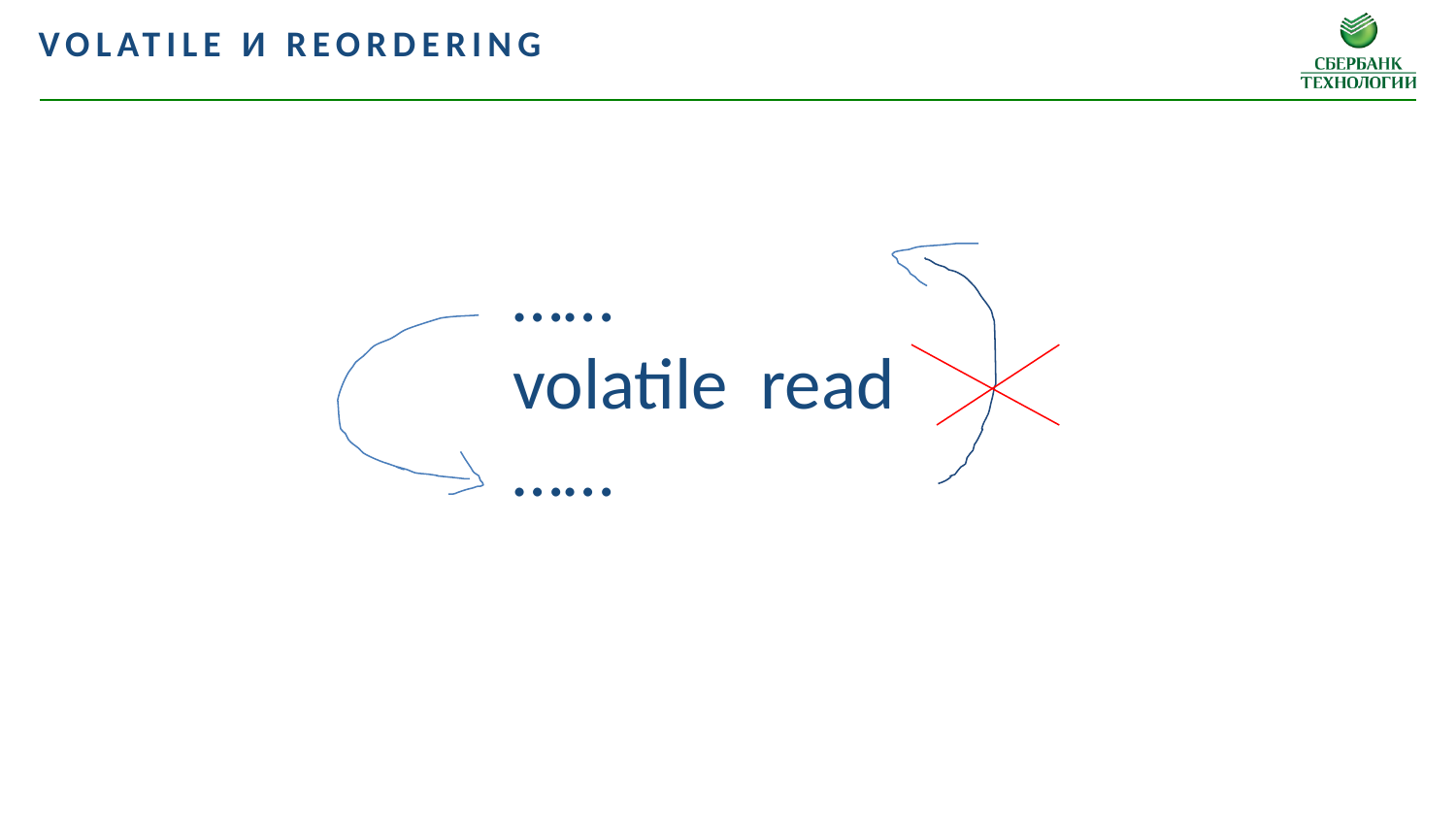

volatile и reordering
……
volatile  read
……